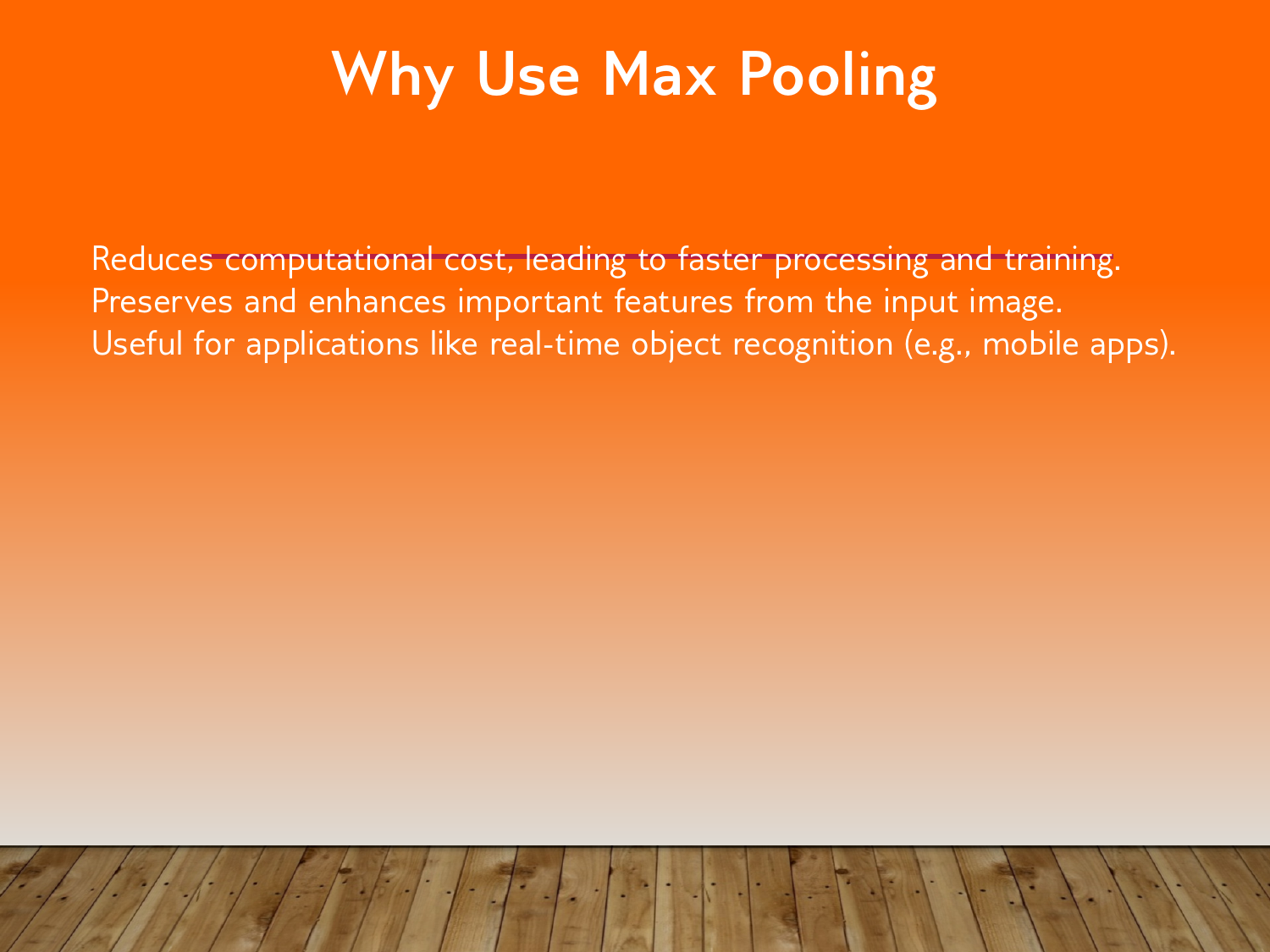

Why Use Max Pooling
#

Reduces computational cost, leading to faster processing and training.
Preserves and enhances important features from the input image.
Useful for applications like real-time object recognition (e.g., mobile apps).